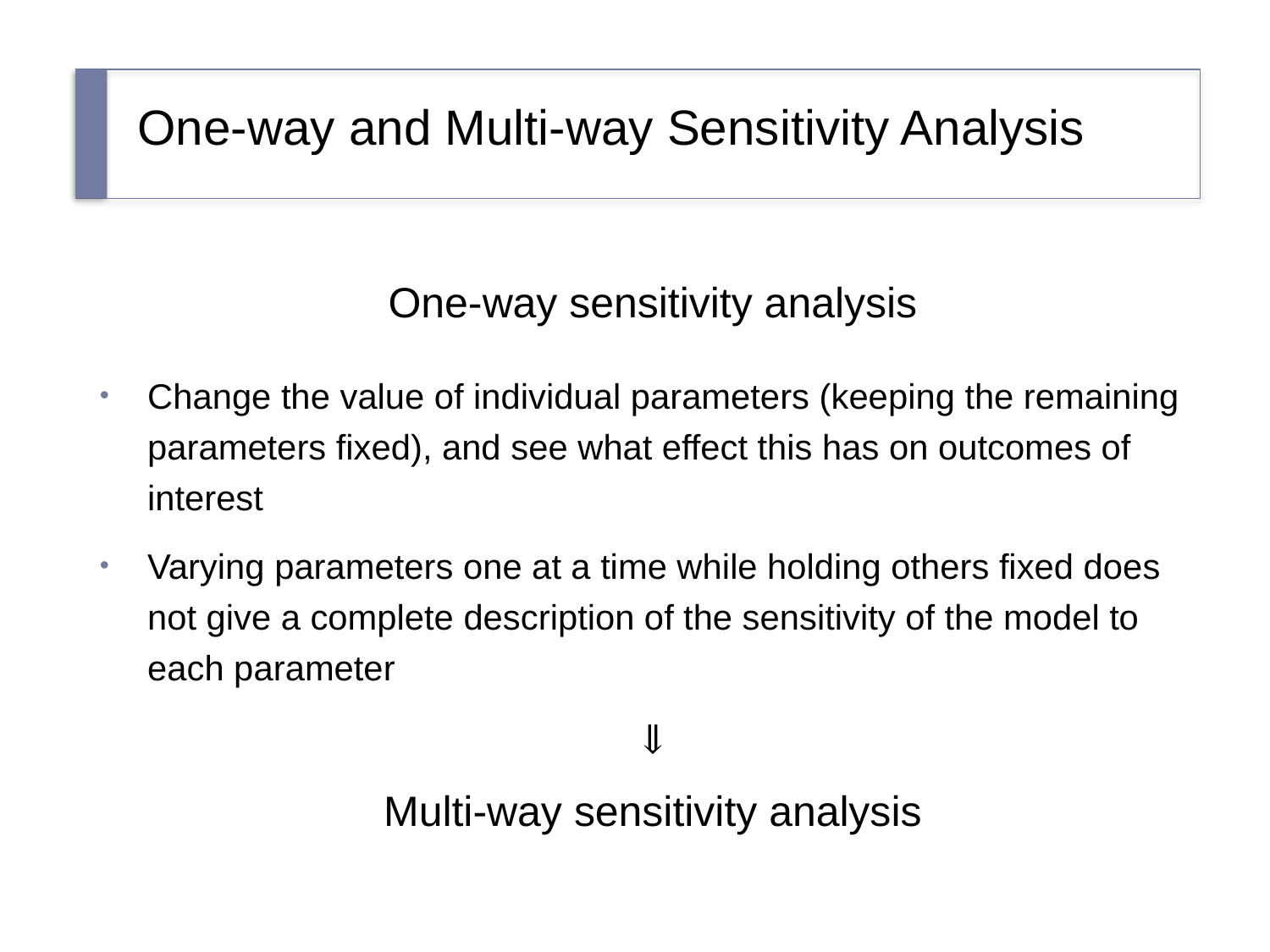

# One-way and Multi-way Sensitivity Analysis
One-way sensitivity analysis
Change the value of individual parameters (keeping the remaining parameters fixed), and see what effect this has on outcomes of interest
Varying parameters one at a time while holding others fixed does not give a complete description of the sensitivity of the model to each parameter
⇓
Multi-way sensitivity analysis